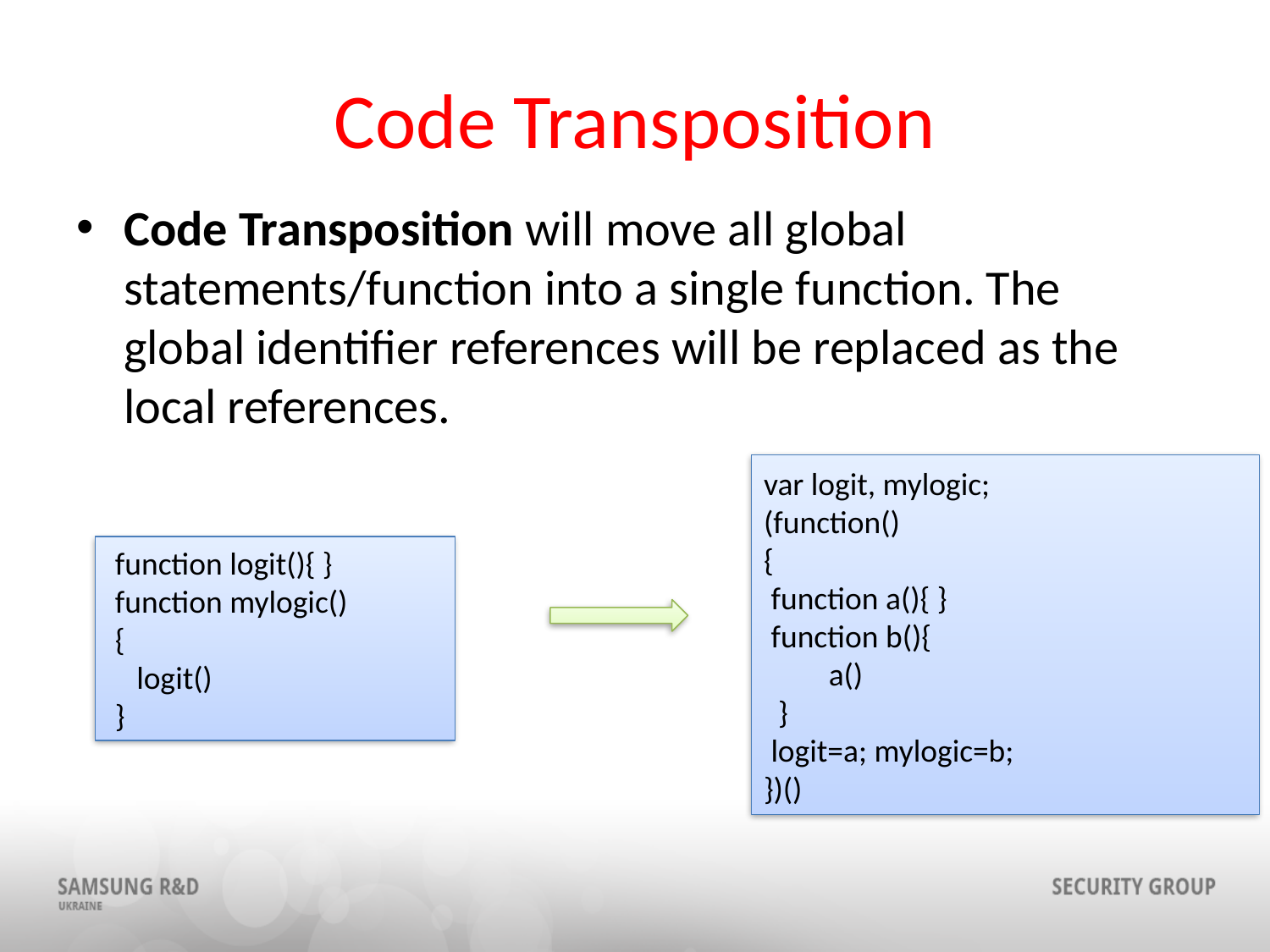

# Code Transposition
Code Transposition will move all global statements/function into a single function. The global identifier references will be replaced as the local references.
var logit, mylogic;
(function()
{
 function a(){ }
 function b(){
         a()
  }
 logit=a; mylogic=b;
})()
 function logit(){ }
 function mylogic()
 {
    logit()
 }